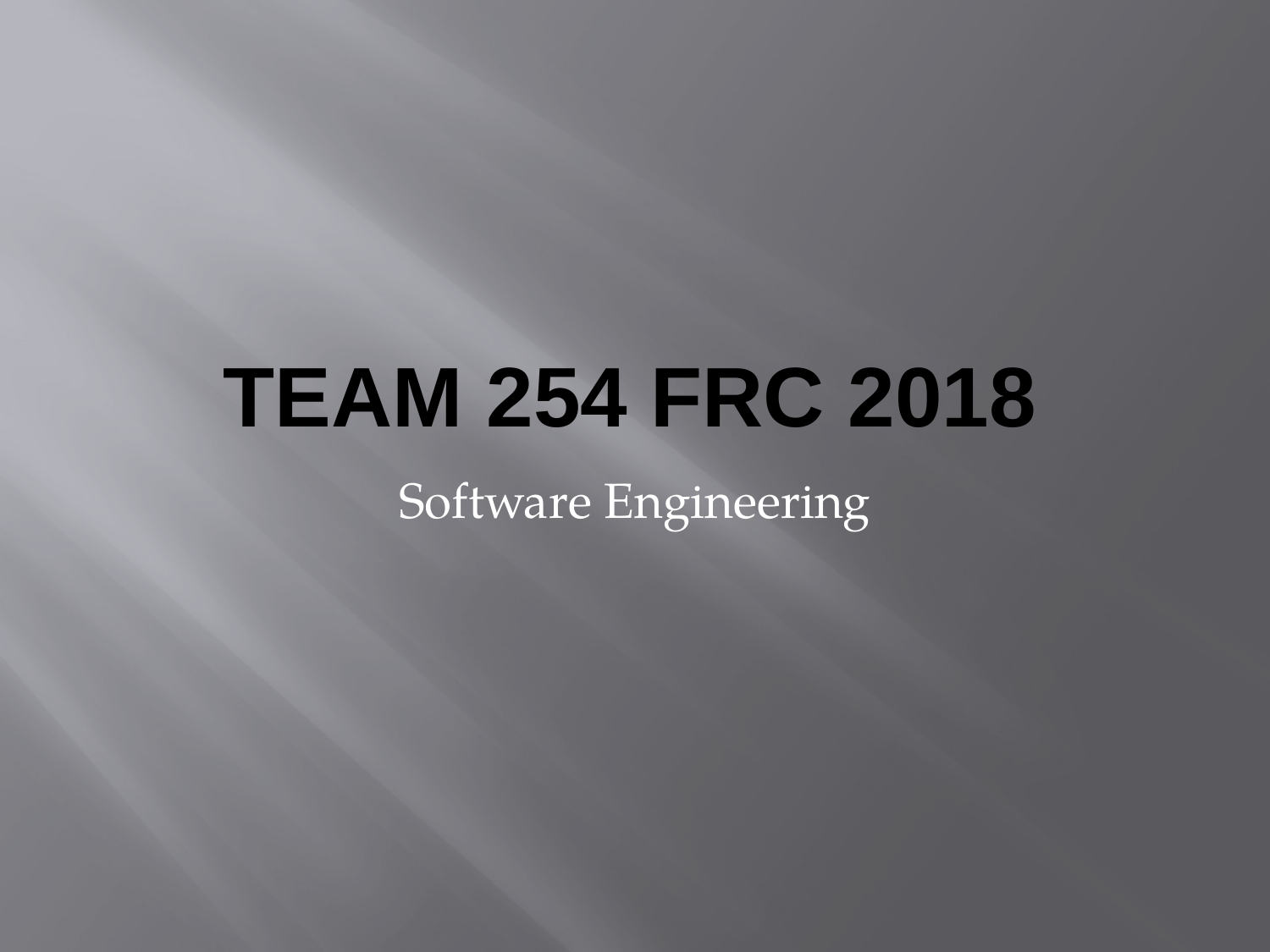

# Team 254 FRC 2018
Software Engineering